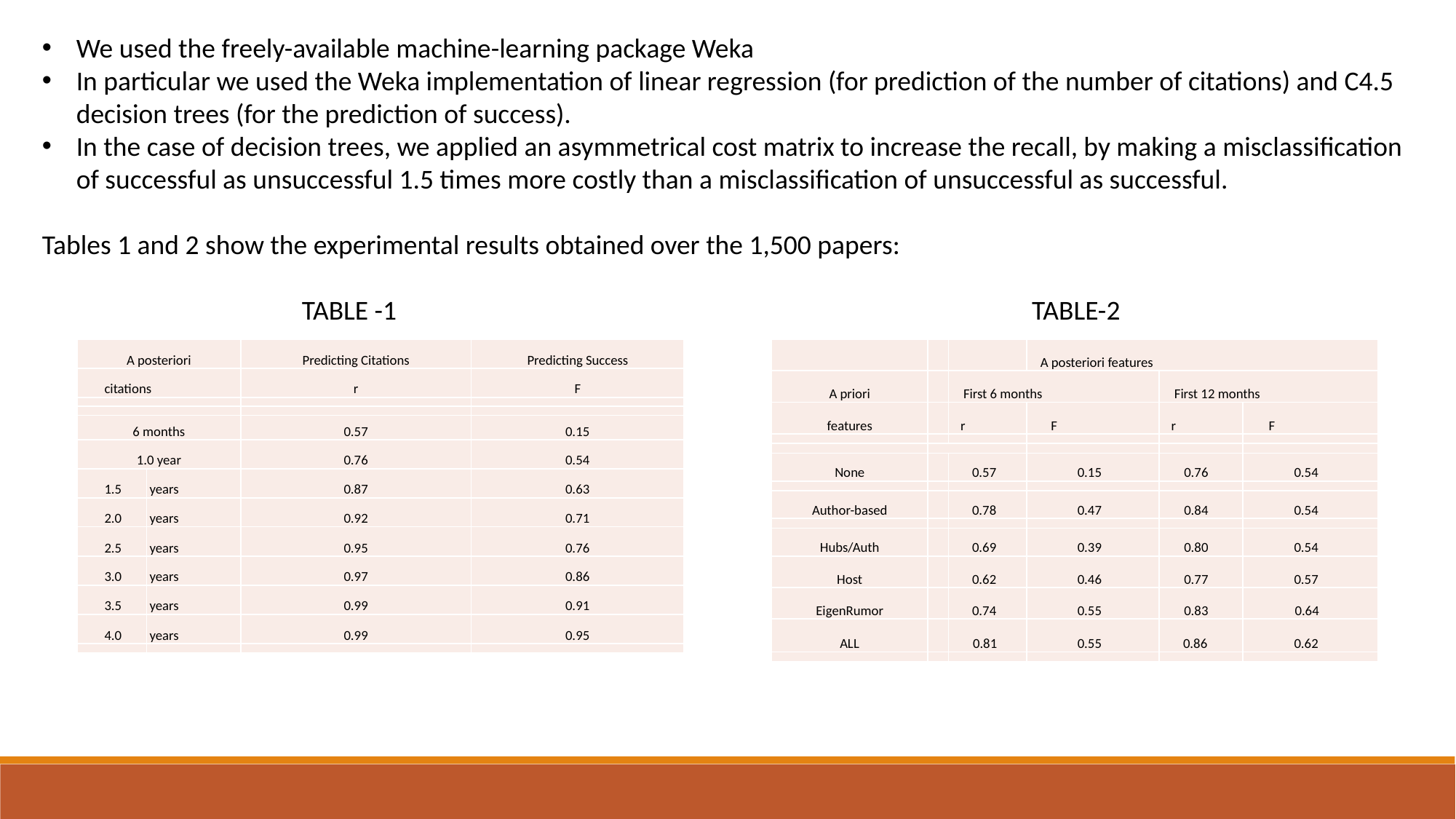

We used the freely-available machine-learning package Weka
In particular we used the Weka implementation of linear regression (for prediction of the number of citations) and C4.5 decision trees (for the prediction of success).
In the case of decision trees, we applied an asymmetrical cost matrix to increase the recall, by making a misclassification of successful as unsuccessful 1.5 times more costly than a misclassification of unsuccessful as successful.

Tables 1 and 2 show the experimental results obtained over the 1,500 papers:

                                          TABLE -1                                                                                                       TABLE-2

| A posteriori |  | Predicting Citations | Predicting Success |
| --- | --- | --- | --- |
| citations |  | r | F |
|  |  |  |  |
|  |  |  |  |
| 6 months |  | 0.57 | 0.15 |
| 1.0 year |  | 0.76 | 0.54 |
| 1.5 | years | 0.87 | 0.63 |
| 2.0 | years | 0.92 | 0.71 |
| 2.5 | years | 0.95 | 0.76 |
| 3.0 | years | 0.97 | 0.86 |
| 3.5 | years | 0.99 | 0.91 |
| 4.0 | years | 0.99 | 0.95 |
|  |  |  |  |
|  |  |  | A posteriori features |  |  |
| --- | --- | --- | --- | --- | --- |
| A priori |  | First 6 months |  | First 12 months |  |
| features |  | r | F | r | F |
|  |  |  |  |  |  |
|  |  |  |  |  |  |
| None |  | 0.57 | 0.15 | 0.76 | 0.54 |
|  |  |  |  |  |  |
| Author-based |  | 0.78 | 0.47 | 0.84 | 0.54 |
|  |  |  |  |  |  |
| Hubs/Auth |  | 0.69 | 0.39 | 0.80 | 0.54 |
| Host |  | 0.62 | 0.46 | 0.77 | 0.57 |
| EigenRumor |  | 0.74 | 0.55 | 0.83 | 0.64 |
| ALL |  | 0.81 | 0.55 | 0.86 | 0.62 |
|  |  |  |  |  |  |